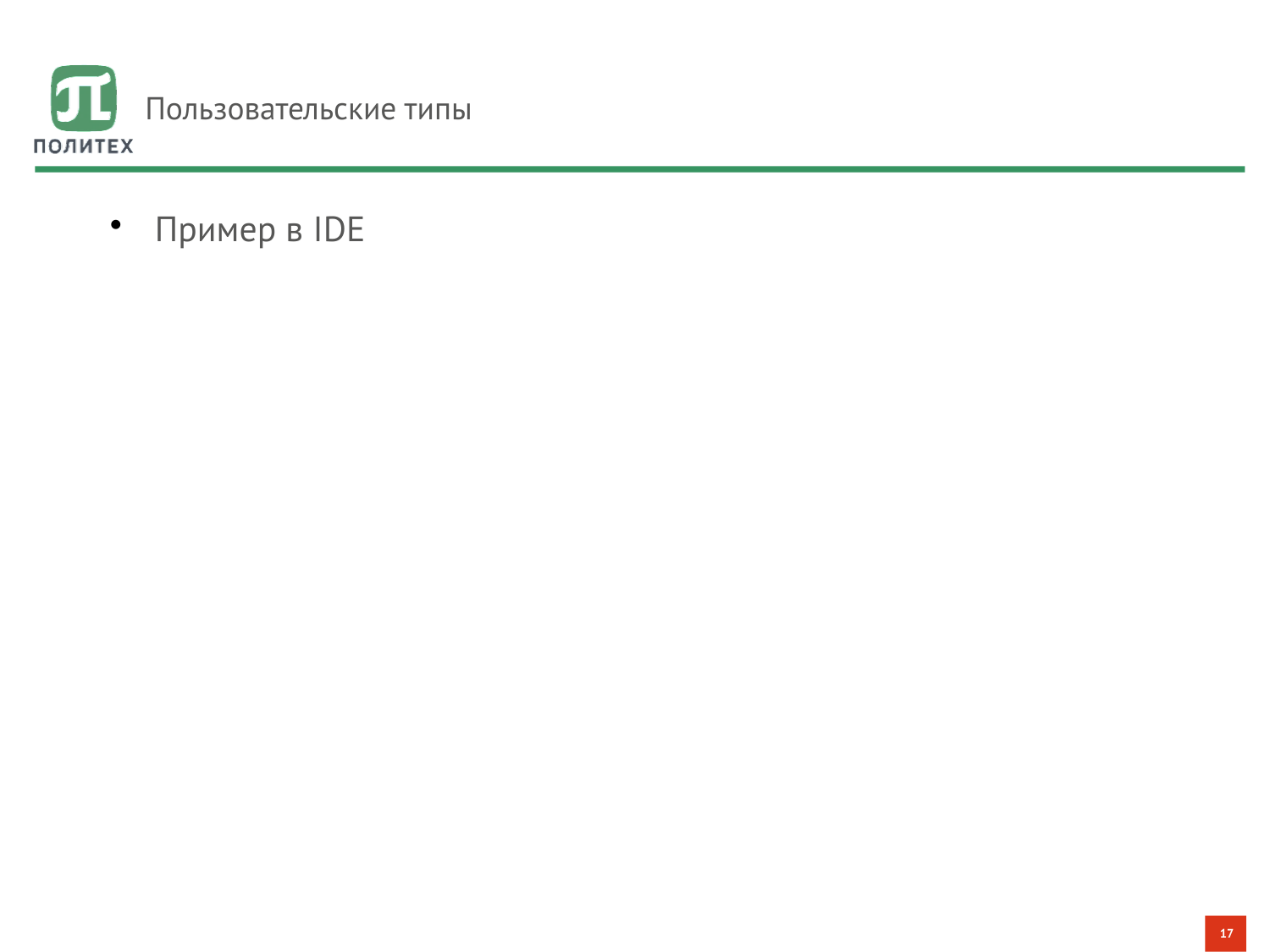

# Пользовательские типы
Пример в IDE
17